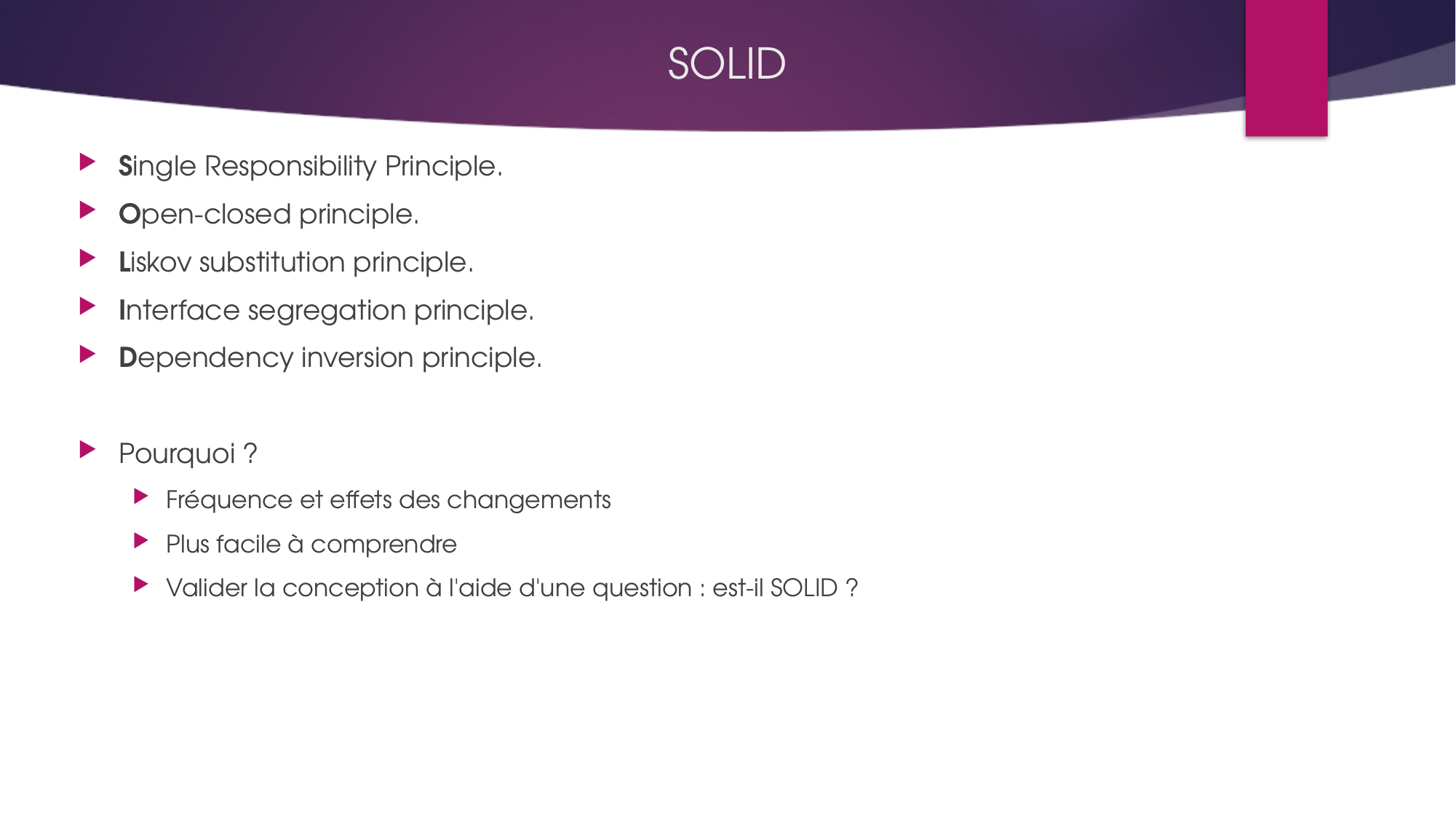

# SOLID
Single Responsibility Principle.
Open-closed principle.
Liskov substitution principle.
Interface segregation principle.
Dependency inversion principle.

Pourquoi ?
Fréquence et effets des changements
Plus facile à comprendre
Valider la conception à l'aide d'une question : est-il SOLID ?